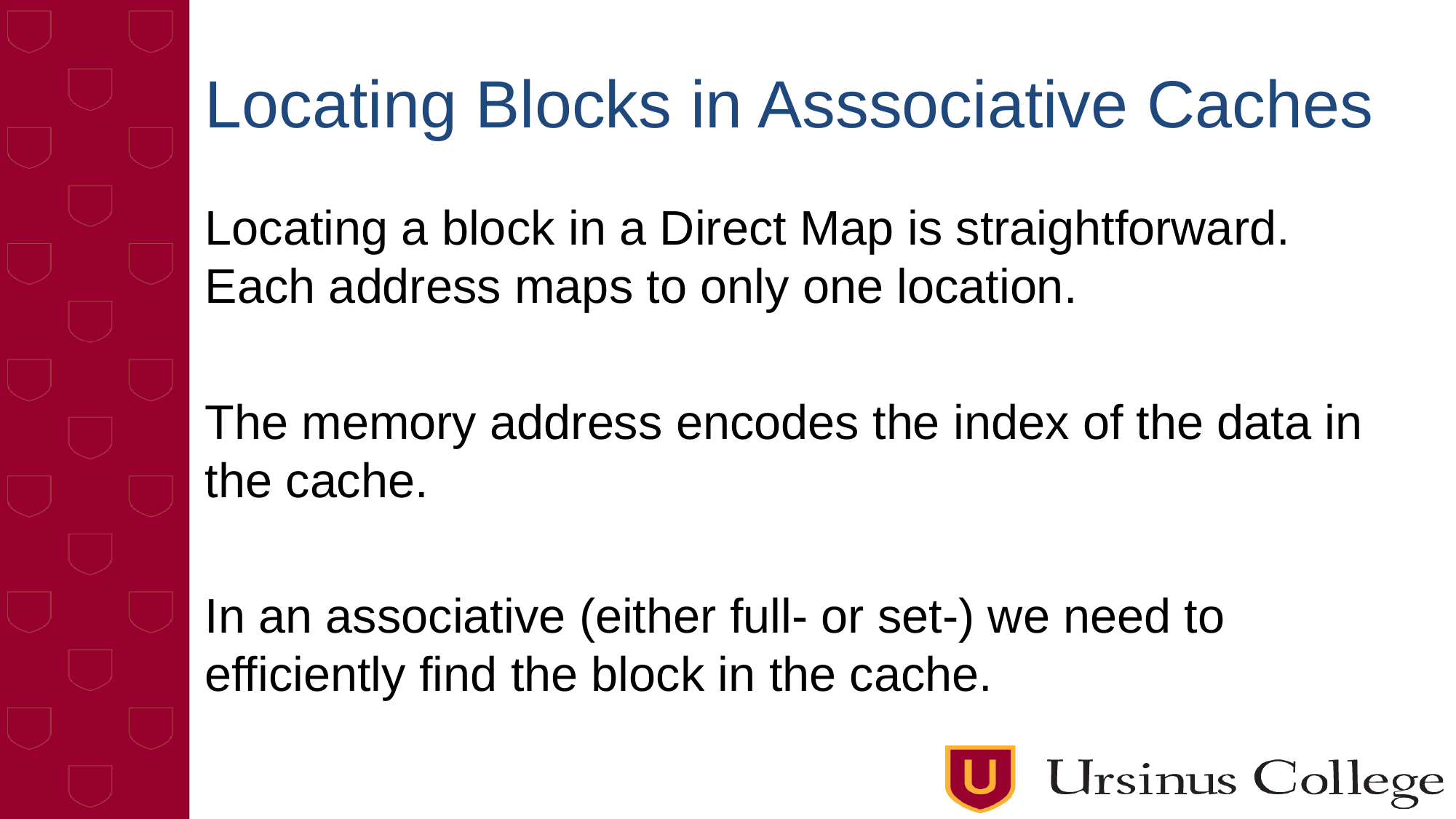

# Locating Blocks in Asssociative Caches
Locating a block in a Direct Map is straightforward.  Each address maps to only one location.

The memory address encodes the index of the data in the cache.

In an associative (either full- or set-) we need to efficiently find the block in the cache.